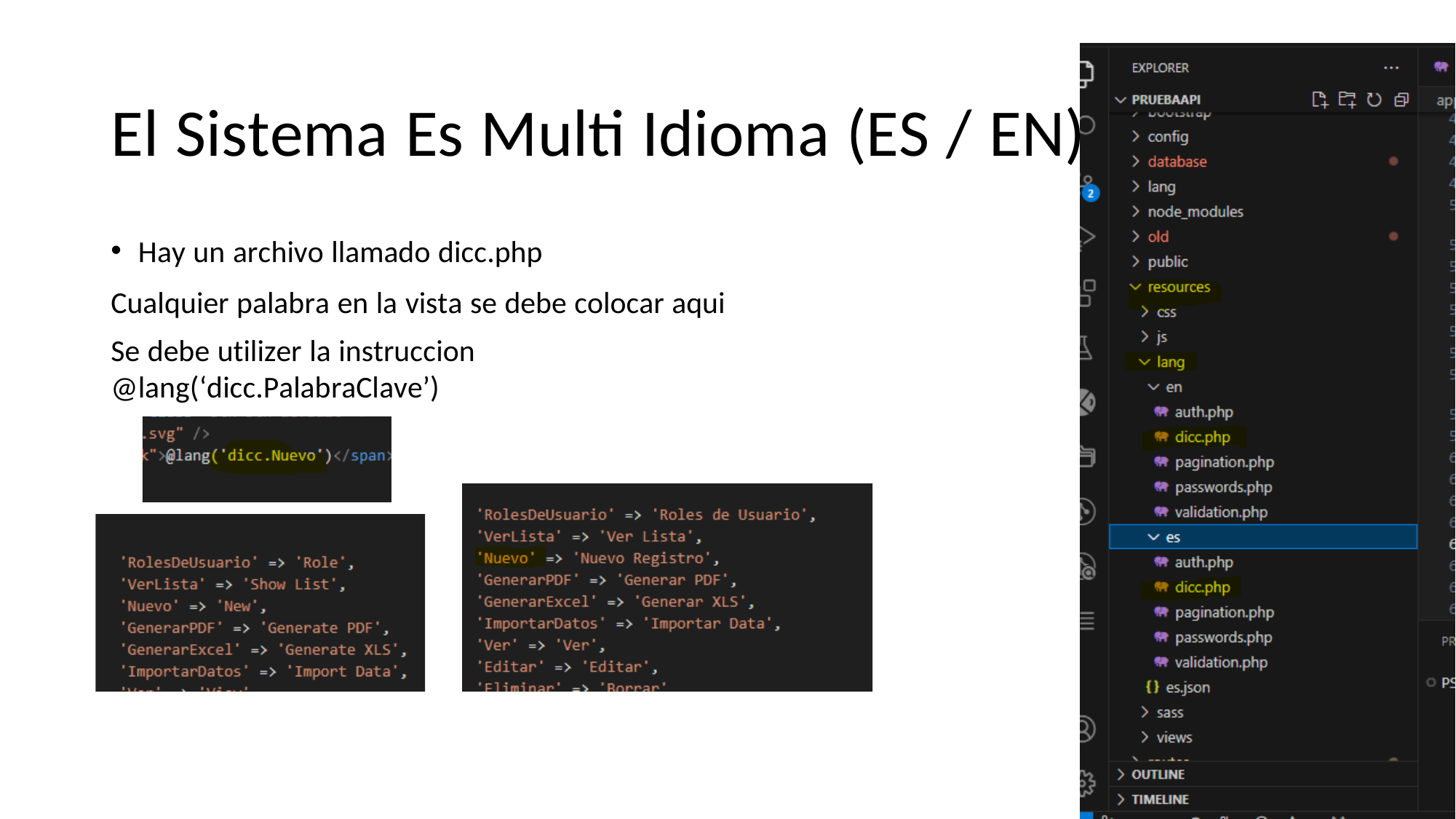

# El Sistema Es Multi Idioma (ES / EN)
Hay un archivo llamado dicc.php
Cualquier palabra en la vista se debe colocar aqui
Se debe utilizer la instruccion @lang(‘dicc.PalabraClave’)